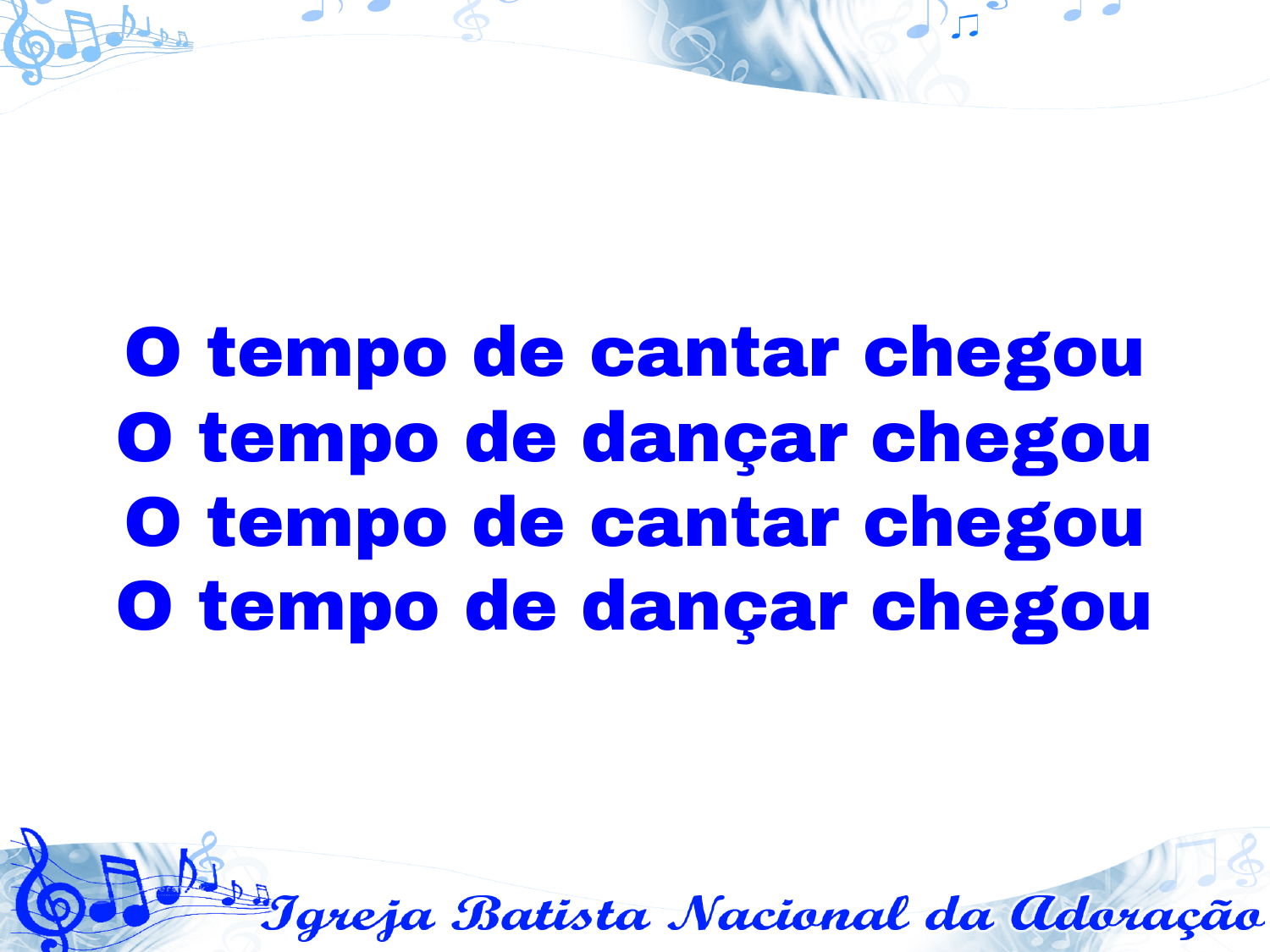

O tempo de cantar chegou
O tempo de dançar chegou
O tempo de cantar chegou
O tempo de dançar chegou